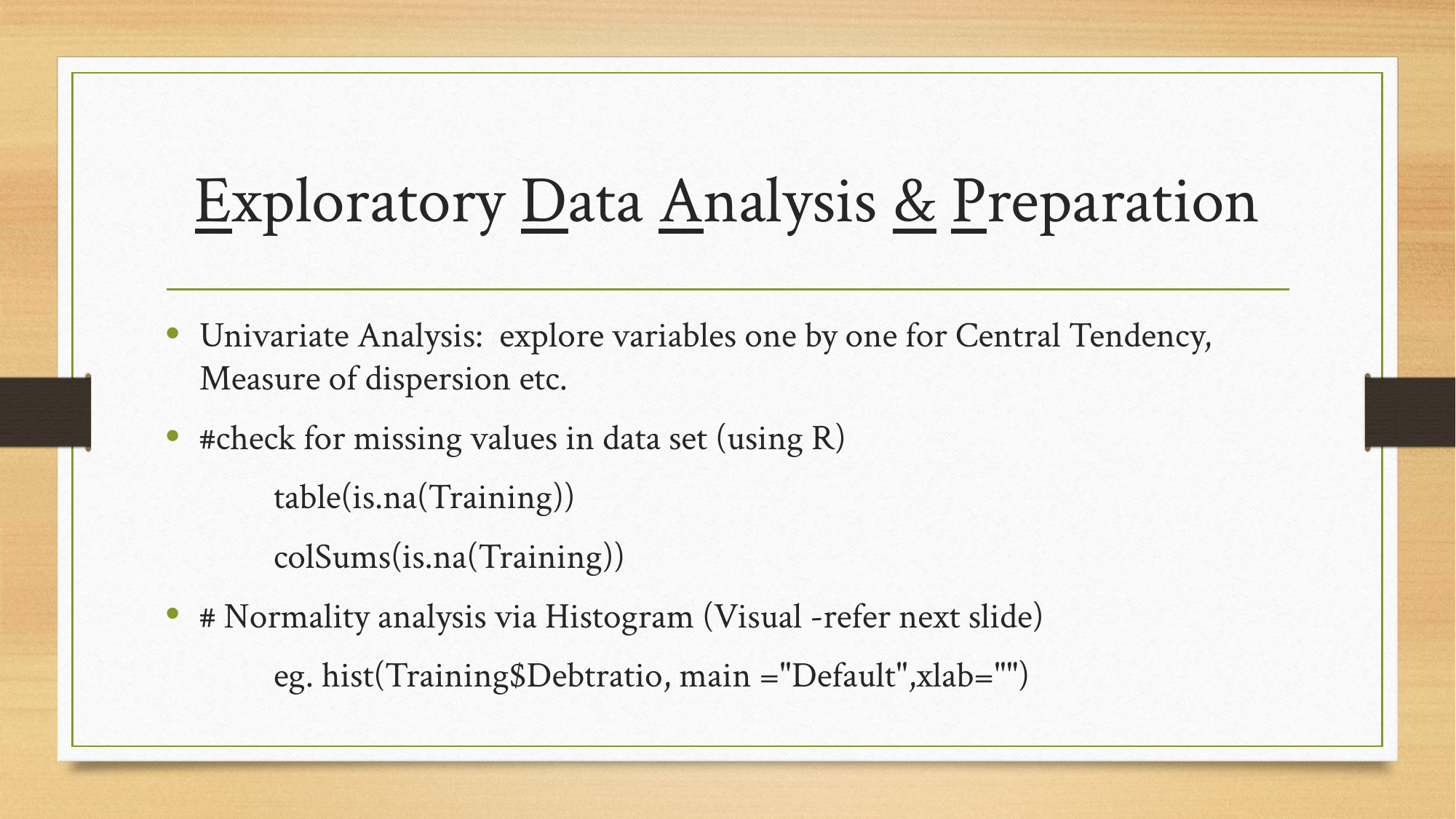

# Exploratory Data Analysis & Preparation
Univariate Analysis:  explore variables one by one for Central Tendency, Measure of dispersion etc.
#check for missing values in data set (using R)
	table(is.na(Training))
	colSums(is.na(Training))
# Normality analysis via Histogram (Visual -refer next slide)
	eg. hist(Training$Debtratio, main ="Default",xlab="")